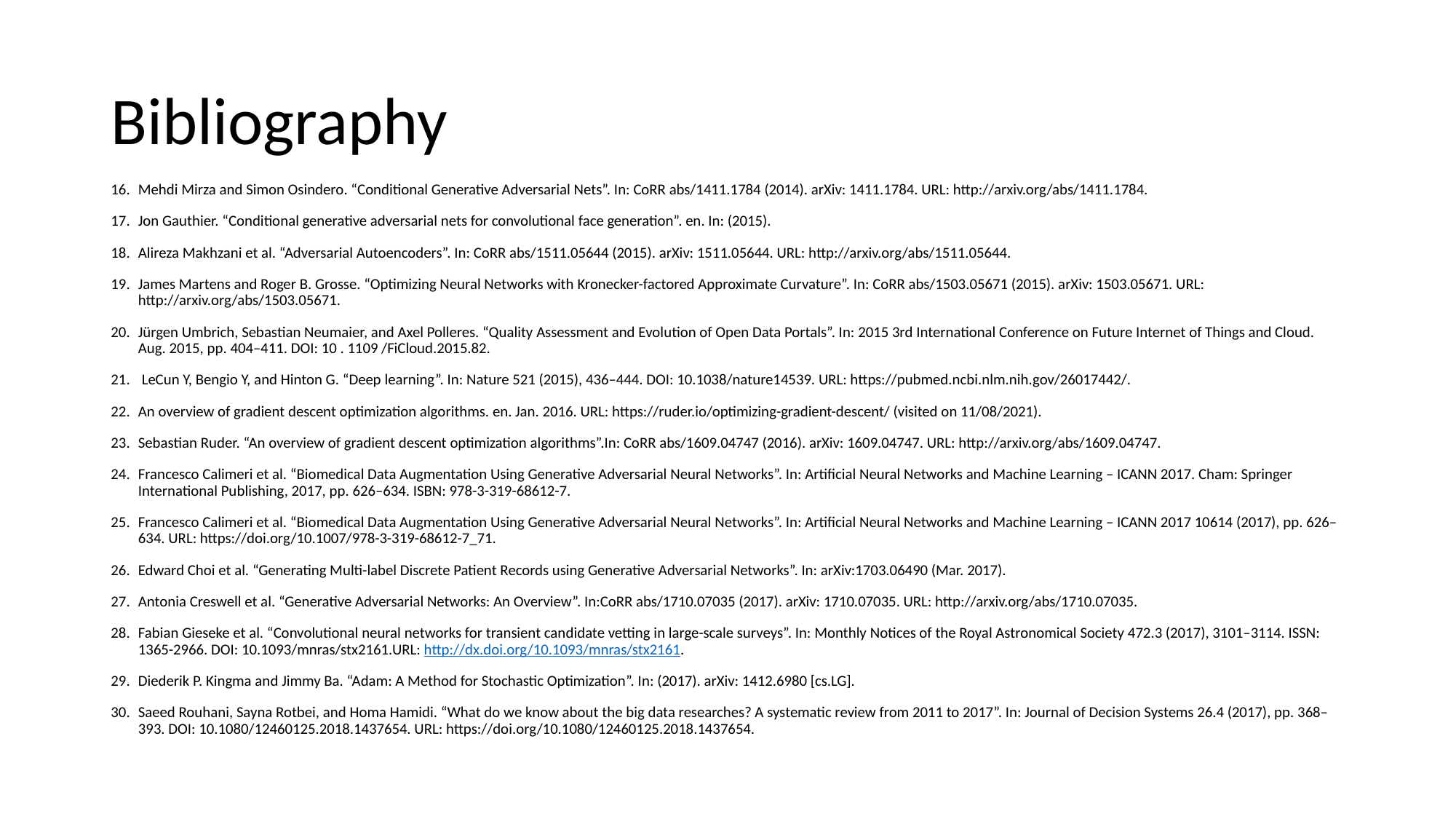

# Bibliography
Mehdi Mirza and Simon Osindero. “Conditional Generative Adversarial Nets”. In: CoRR abs/1411.1784 (2014). arXiv: 1411.1784. URL: http://arxiv.org/abs/1411.1784.
Jon Gauthier. “Conditional generative adversarial nets for convolutional face generation”. en. In: (2015).
Alireza Makhzani et al. “Adversarial Autoencoders”. In: CoRR abs/1511.05644 (2015). arXiv: 1511.05644. URL: http://arxiv.org/abs/1511.05644.
James Martens and Roger B. Grosse. “Optimizing Neural Networks with Kronecker-factored Approximate Curvature”. In: CoRR abs/1503.05671 (2015). arXiv: 1503.05671. URL: http://arxiv.org/abs/1503.05671.
Jürgen Umbrich, Sebastian Neumaier, and Axel Polleres. “Quality Assessment and Evolution of Open Data Portals”. In: 2015 3rd International Conference on Future Internet of Things and Cloud. Aug. 2015, pp. 404–411. DOI: 10 . 1109 /FiCloud.2015.82.
 LeCun Y, Bengio Y, and Hinton G. “Deep learning”. In: Nature 521 (2015), 436–444. DOI: 10.1038/nature14539. URL: https://pubmed.ncbi.nlm.nih.gov/26017442/.
An overview of gradient descent optimization algorithms. en. Jan. 2016. URL: https://ruder.io/optimizing-gradient-descent/ (visited on 11/08/2021).
Sebastian Ruder. “An overview of gradient descent optimization algorithms”.In: CoRR abs/1609.04747 (2016). arXiv: 1609.04747. URL: http://arxiv.org/abs/1609.04747.
Francesco Calimeri et al. “Biomedical Data Augmentation Using Generative Adversarial Neural Networks”. In: Artificial Neural Networks and Machine Learning – ICANN 2017. Cham: Springer International Publishing, 2017, pp. 626–634. ISBN: 978-3-319-68612-7.
Francesco Calimeri et al. “Biomedical Data Augmentation Using Generative Adversarial Neural Networks”. In: Artificial Neural Networks and Machine Learning – ICANN 2017 10614 (2017), pp. 626–634. URL: https://doi.org/10.1007/978-3-319-68612-7_71.
Edward Choi et al. “Generating Multi-label Discrete Patient Records using Generative Adversarial Networks”. In: arXiv:1703.06490 (Mar. 2017).
Antonia Creswell et al. “Generative Adversarial Networks: An Overview”. In:CoRR abs/1710.07035 (2017). arXiv: 1710.07035. URL: http://arxiv.org/abs/1710.07035.
Fabian Gieseke et al. “Convolutional neural networks for transient candidate vetting in large-scale surveys”. In: Monthly Notices of the Royal Astronomical Society 472.3 (2017), 3101–3114. ISSN: 1365-2966. DOI: 10.1093/mnras/stx2161.URL: http://dx.doi.org/10.1093/mnras/stx2161.
Diederik P. Kingma and Jimmy Ba. “Adam: A Method for Stochastic Optimization”. In: (2017). arXiv: 1412.6980 [cs.LG].
Saeed Rouhani, Sayna Rotbei, and Homa Hamidi. “What do we know about the big data researches? A systematic review from 2011 to 2017”. In: Journal of Decision Systems 26.4 (2017), pp. 368–393. DOI: 10.1080/12460125.2018.1437654. URL: https://doi.org/10.1080/12460125.2018.1437654.